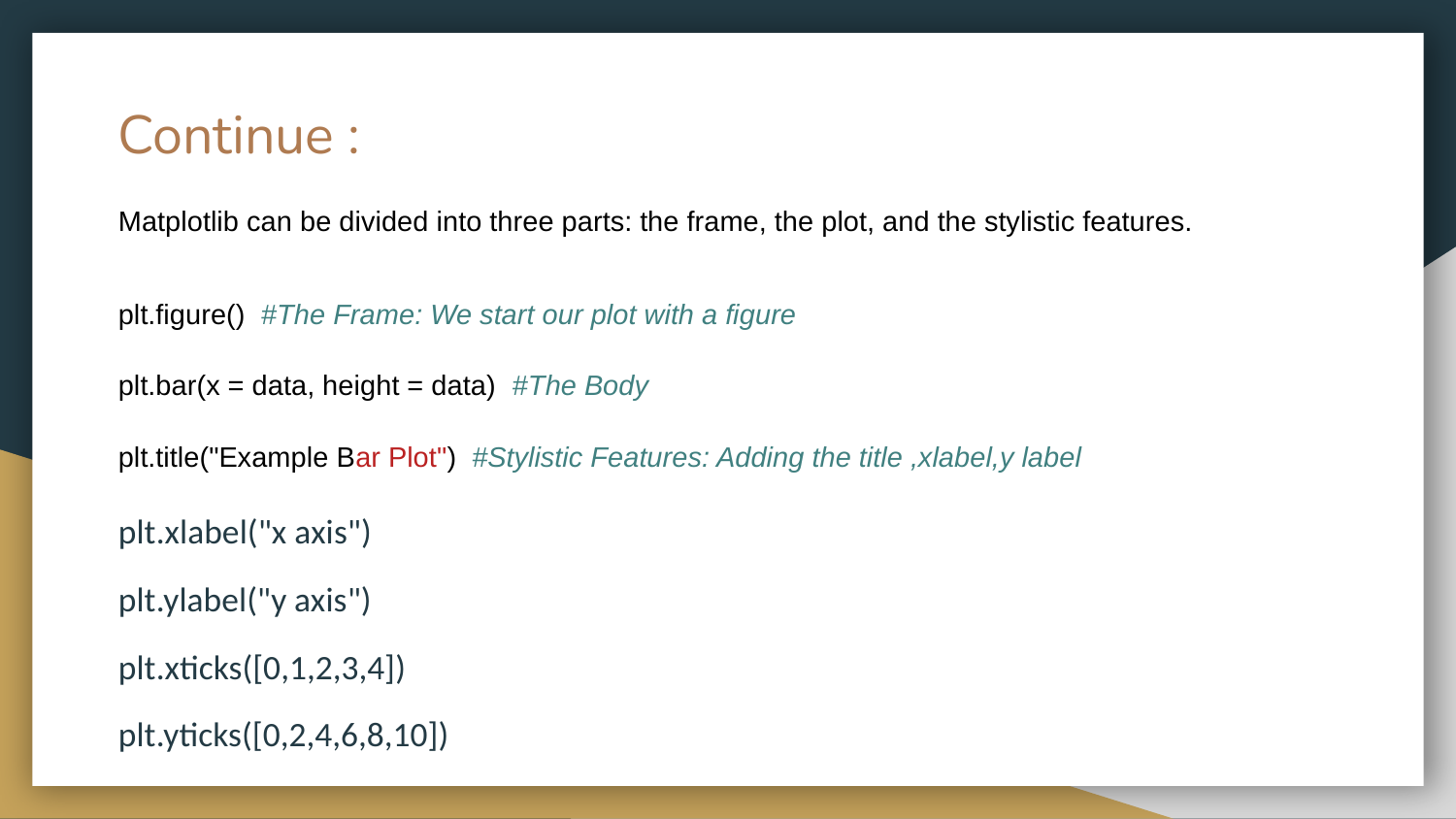

# Continue :
Matplotlib can be divided into three parts: the frame, the plot, and the stylistic features.

plt.figure()  #The Frame: We start our plot with a figure

plt.bar(x = data, height = data)  #The Body

plt.title("Example Bar Plot")  #Stylistic Features: Adding the title ,xlabel,y label

plt.xlabel("x axis")
plt.ylabel("y axis")
plt.xticks([0,1,2,3,4])
plt.yticks([0,2,4,6,8,10])